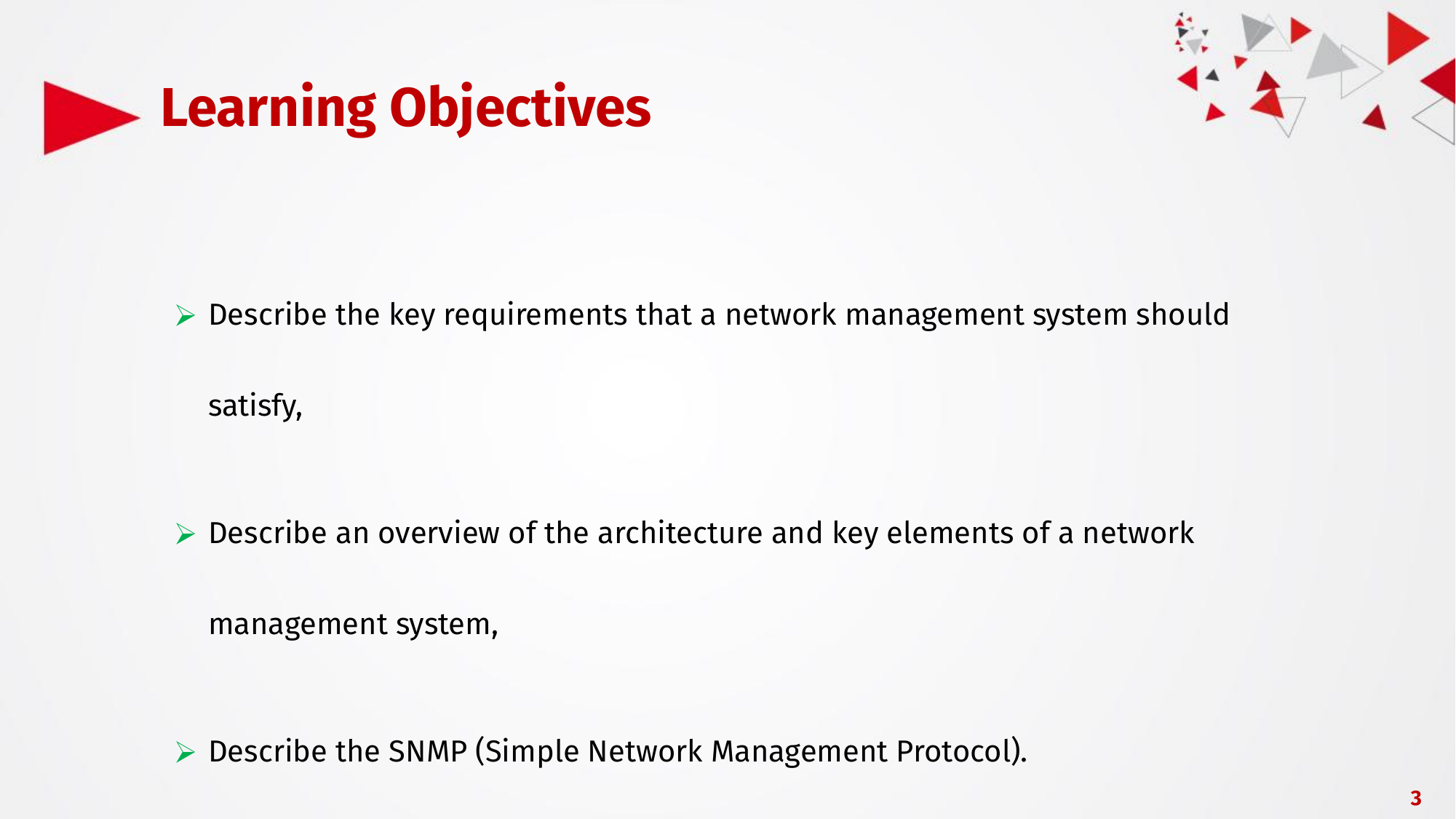

# Learning Objectives
Describe the key requirements that a network management system should satisfy,
Describe an overview of the architecture and key elements of a network management system,
Describe the SNMP (Simple Network Management Protocol).
3